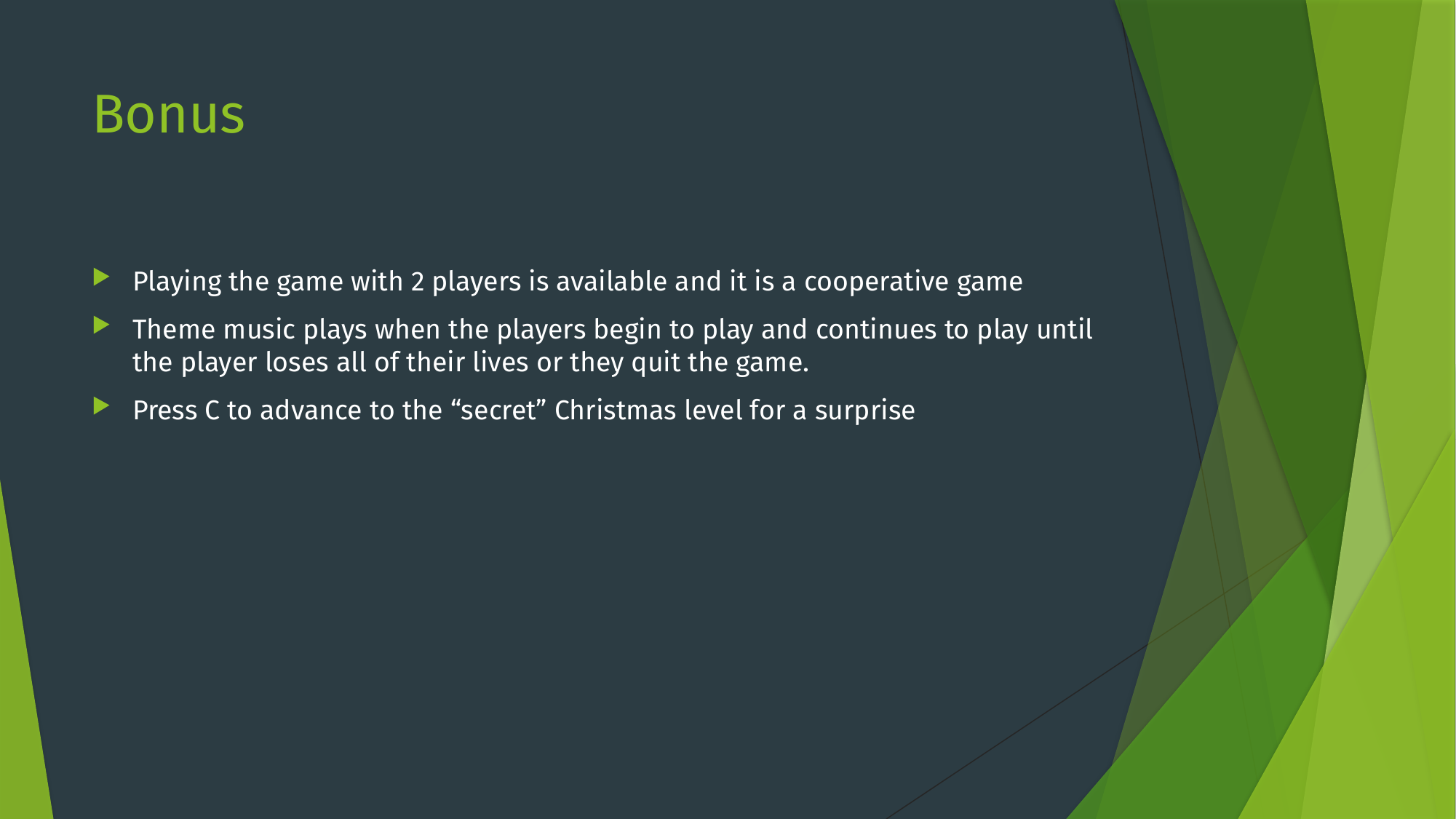

# Bonus
Playing the game with 2 players is available and it is a cooperative game
Theme music plays when the players begin to play and continues to play until the player loses all of their lives or they quit the game.
Press C to advance to the “secret” Christmas level for a surprise